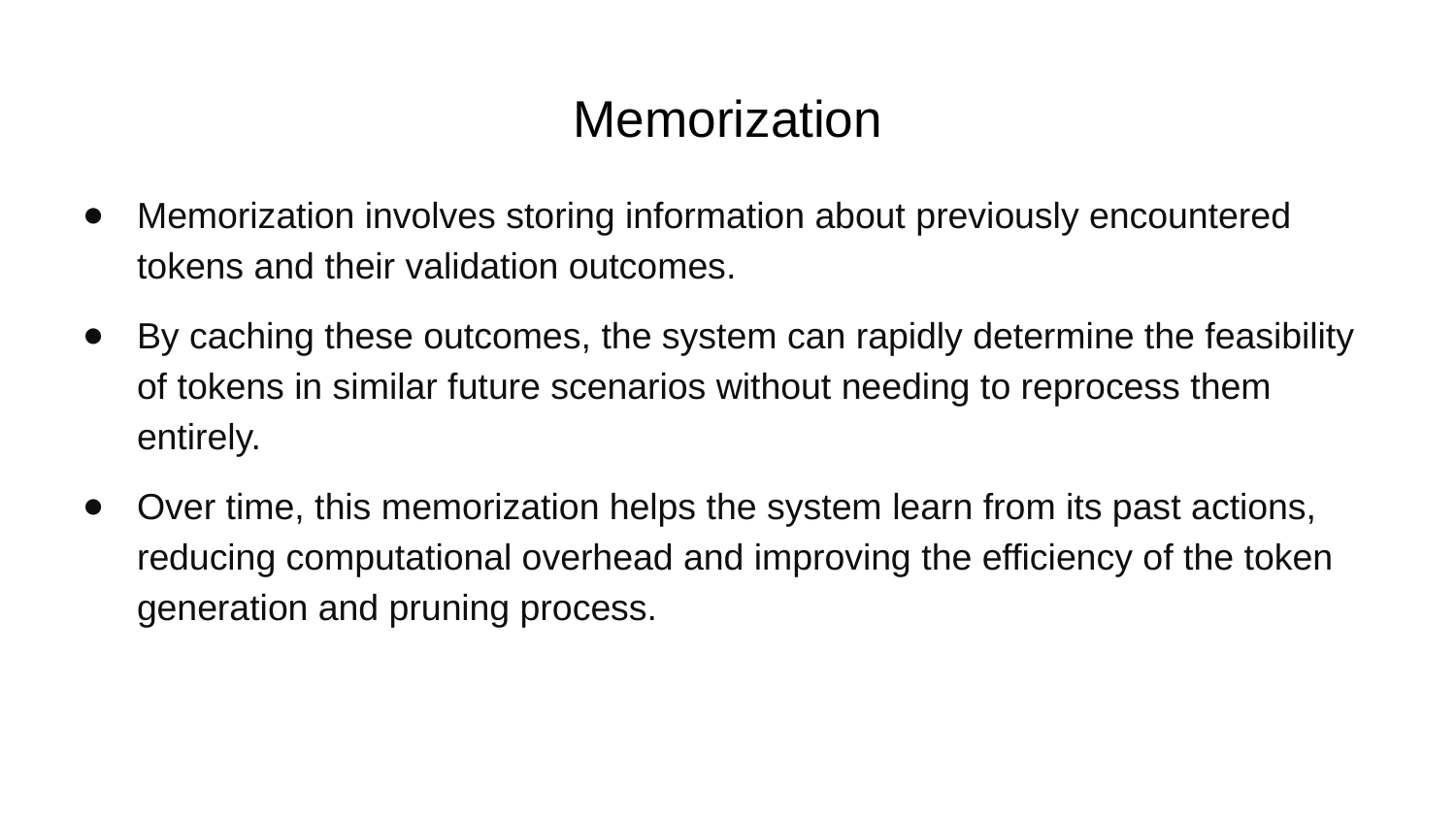

# Memorization
Memorization involves storing information about previously encountered tokens and their validation outcomes.
By caching these outcomes, the system can rapidly determine the feasibility of tokens in similar future scenarios without needing to reprocess them entirely.
Over time, this memorization helps the system learn from its past actions, reducing computational overhead and improving the efficiency of the token generation and pruning process.